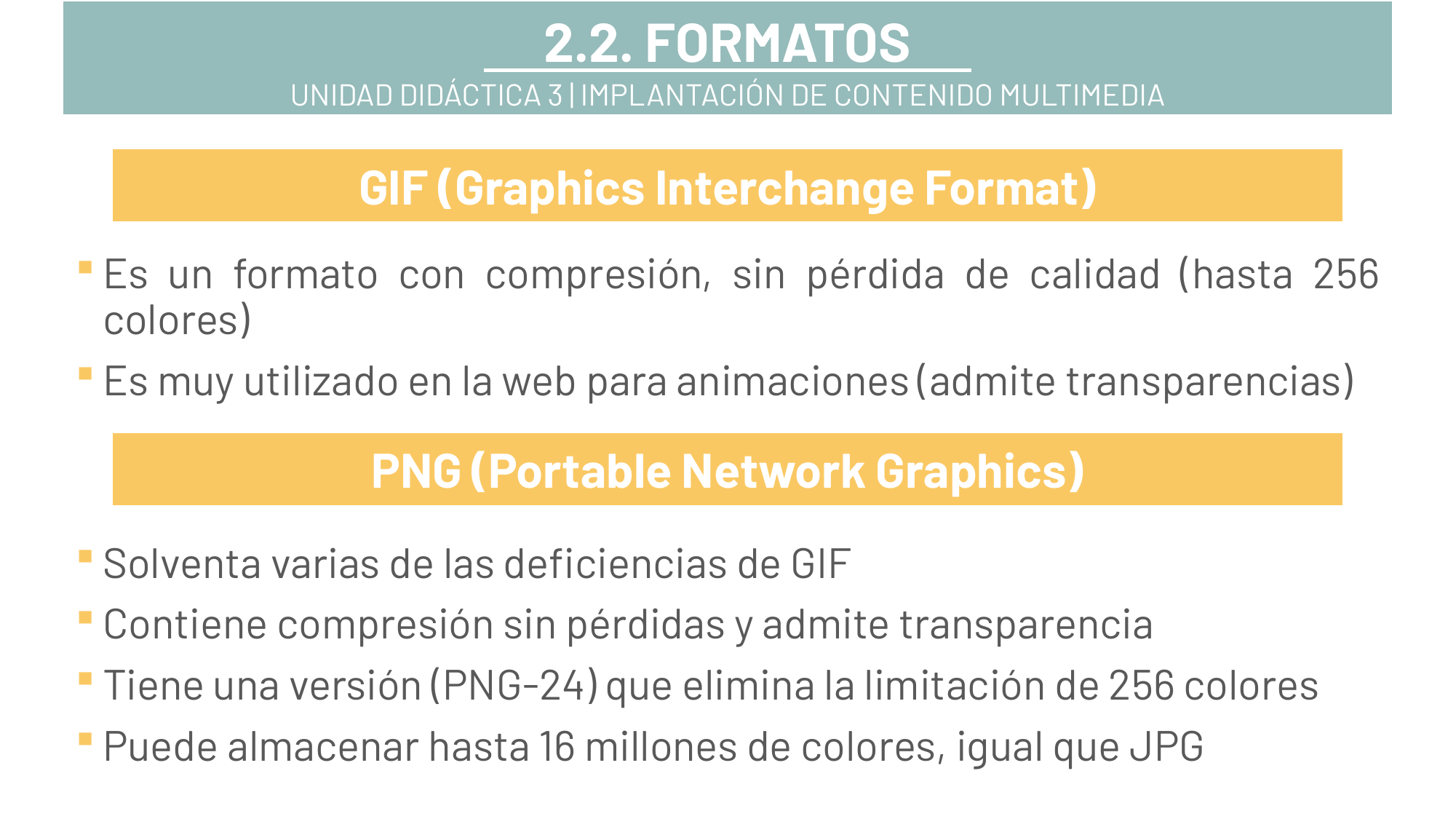

2.2. FORMATOS
UNIDAD DIDÁCTICA 3 | IMPLANTACIÓN DE CONTENIDO MULTIMEDIA
GIF (Graphics Interchange Format)

Es un formato con compresión, sin pérdida de calidad (hasta 256 colores)
Es muy utilizado en la web para animaciones (admite transparencias)

Solventa varias de las deficiencias de GIF
Contiene compresión sin pérdidas y admite transparencia
Tiene una versión (PNG-24) que elimina la limitación de 256 colores
Puede almacenar hasta 16 millones de colores, igual que JPG

PNG (Portable Network Graphics)